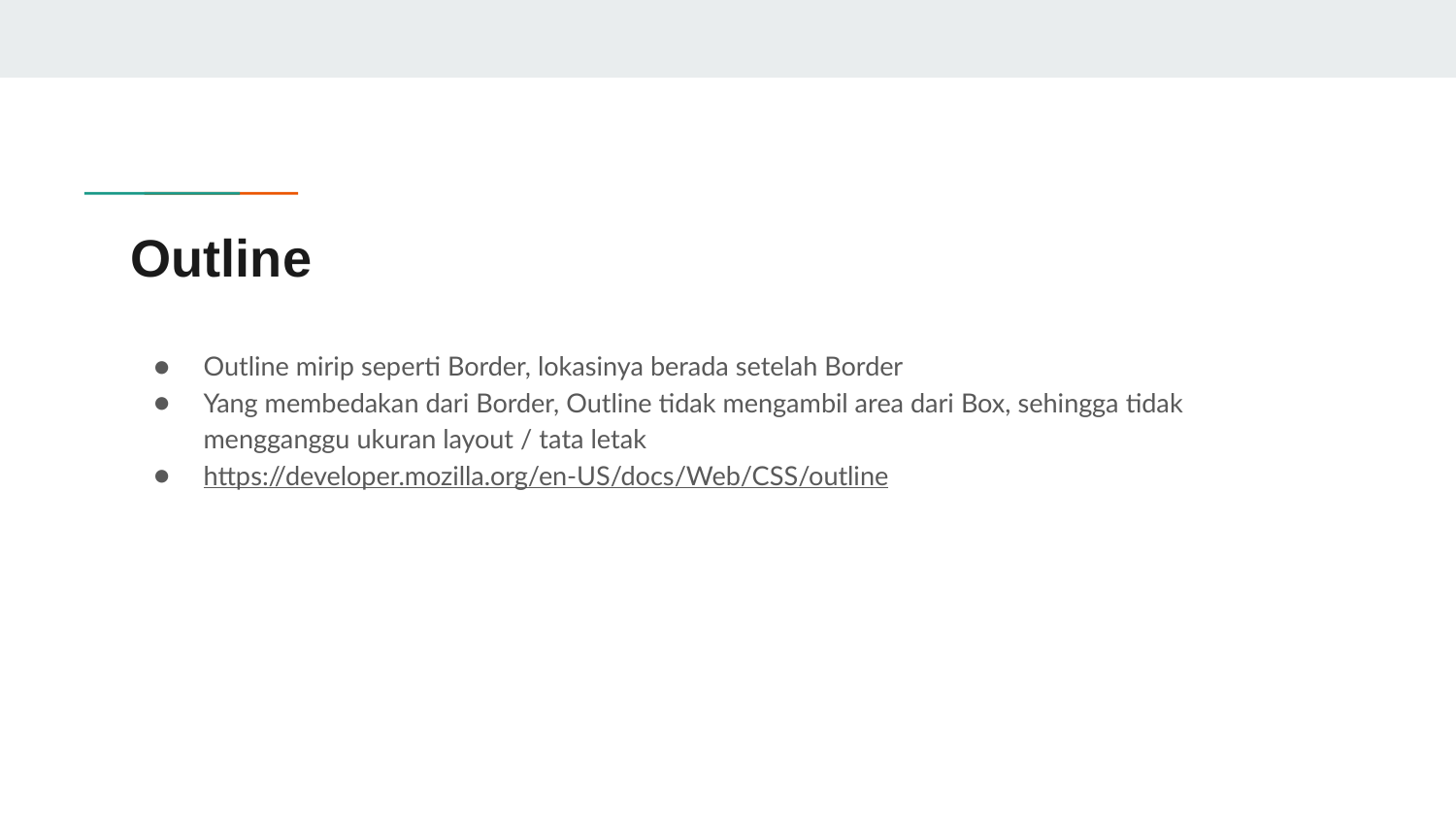

# Outline
Outline mirip seperti Border, lokasinya berada setelah Border
Yang membedakan dari Border, Outline tidak mengambil area dari Box, sehingga tidak mengganggu ukuran layout / tata letak
https://developer.mozilla.org/en-US/docs/Web/CSS/outline